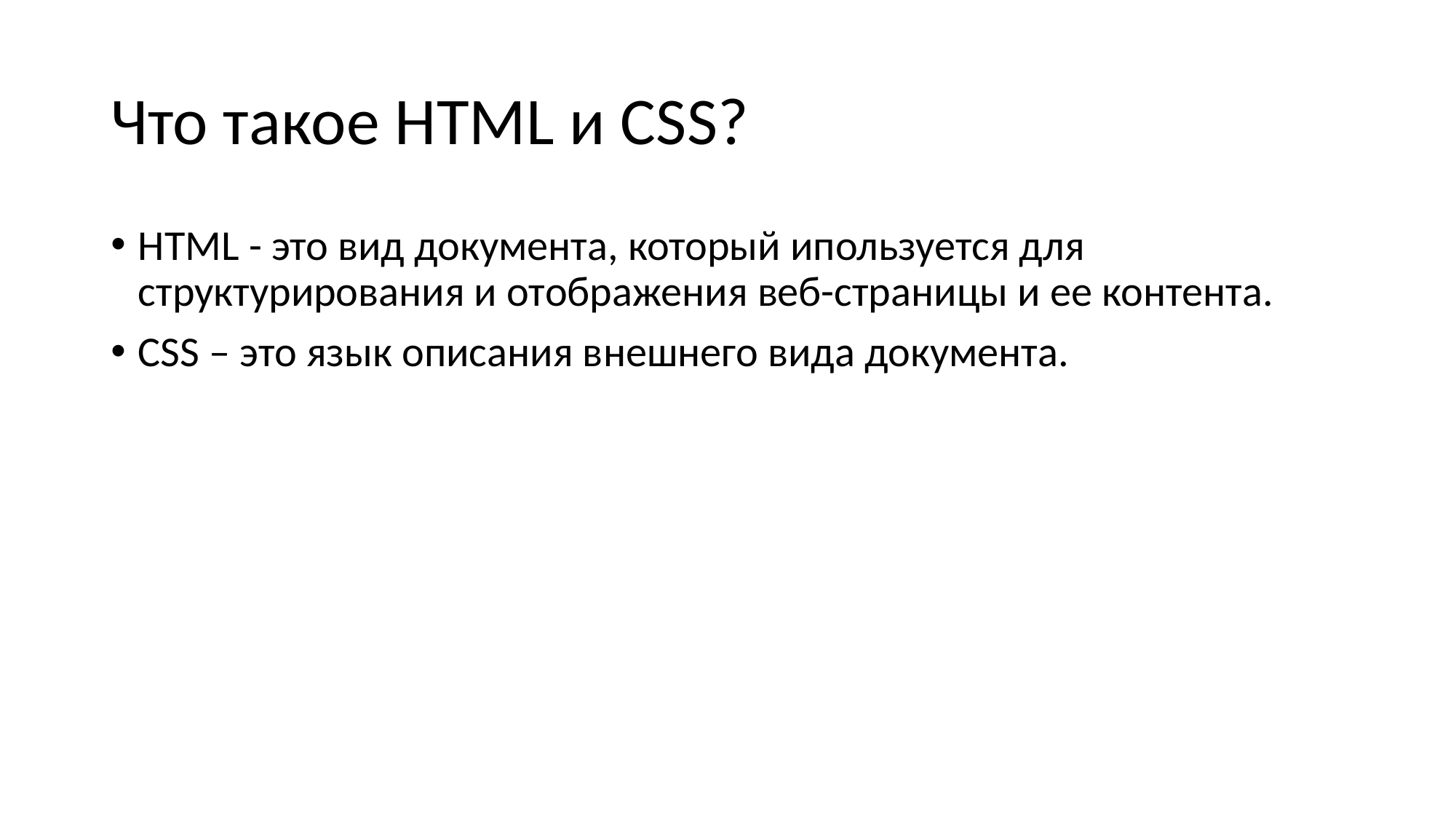

# Что такое HTML и CSS?
HTML - это вид документа, который ипользуется для структурирования и отображения веб-страницы и ее контента.
CSS – это язык описания внешнего вида документа.